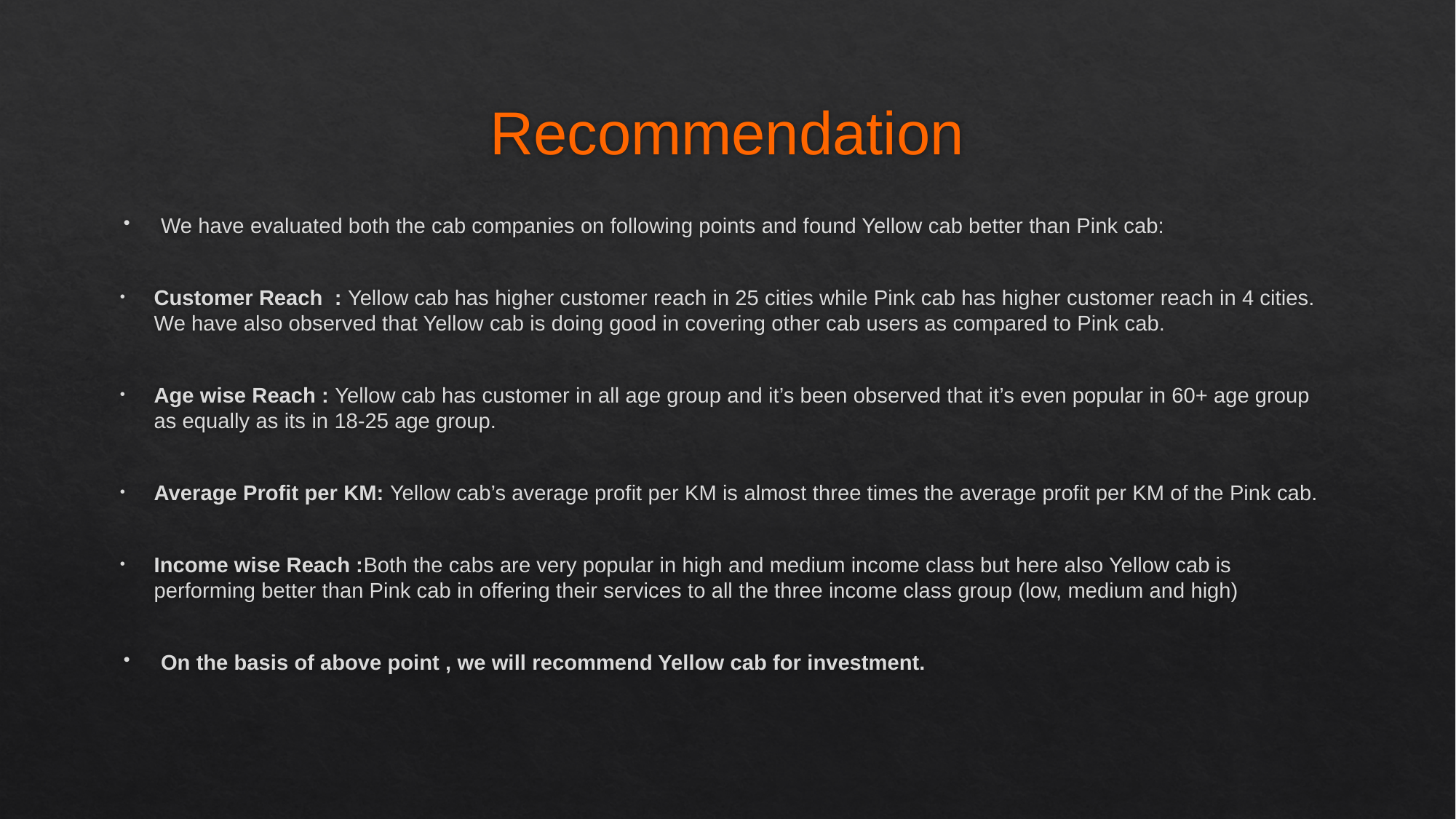

# Recommendation
We have evaluated both the cab companies on following points and found Yellow cab better than Pink cab:

Customer Reach  : Yellow cab has higher customer reach in 25 cities while Pink cab has higher customer reach in 4 cities. We have also observed that Yellow cab is doing good in covering other cab users as compared to Pink cab.

Age wise Reach : Yellow cab has customer in all age group and it’s been observed that it’s even popular in 60+ age group as equally as its in 18-25 age group.

Average Profit per KM: Yellow cab’s average profit per KM is almost three times the average profit per KM of the Pink cab.

Income wise Reach :Both the cabs are very popular in high and medium income class but here also Yellow cab is performing better than Pink cab in offering their services to all the three income class group (low, medium and high)

On the basis of above point , we will recommend Yellow cab for investment.